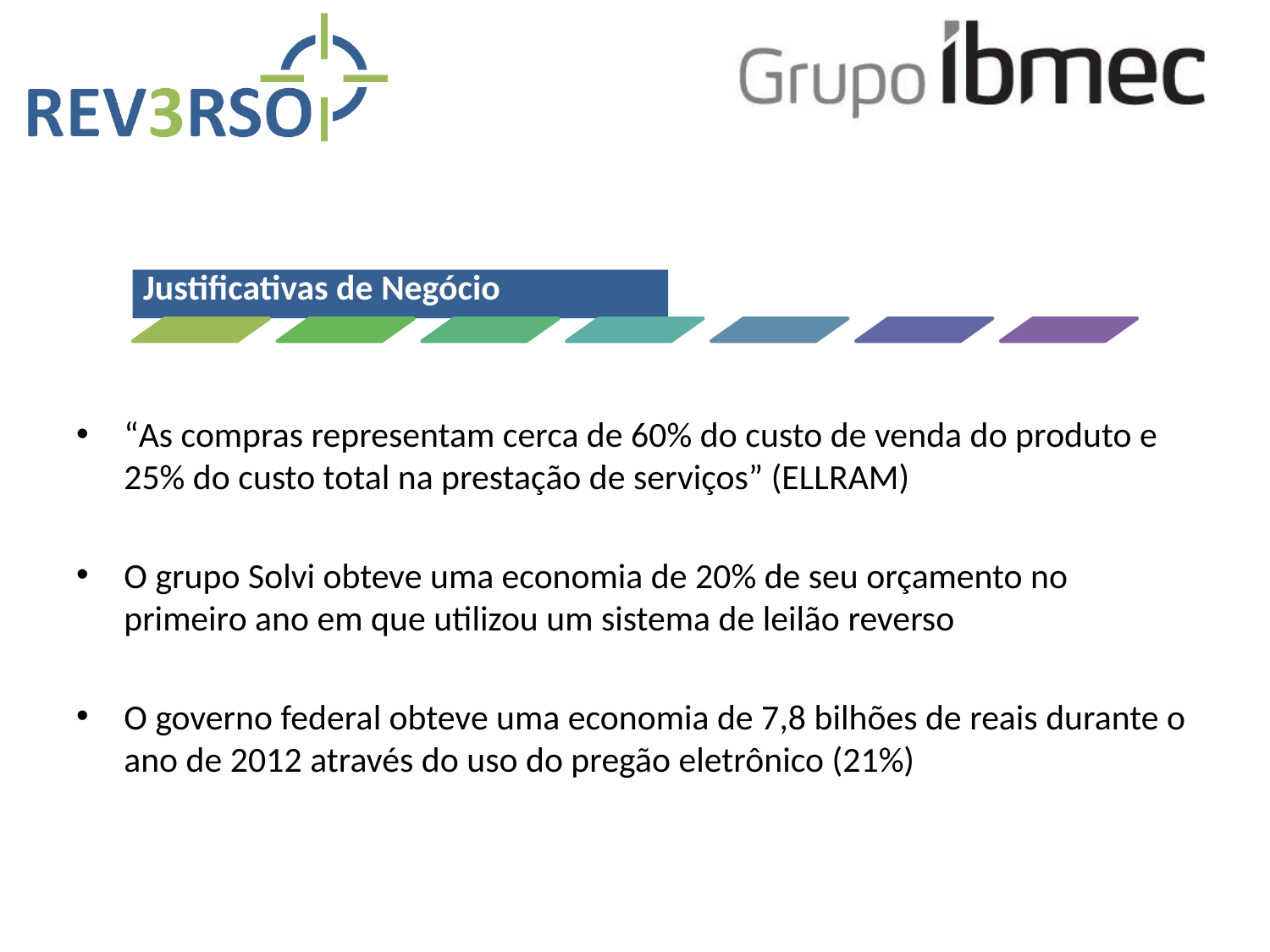

Justificativas de Negócio

“As compras representam cerca de 60% do custo de venda do produto e 25% do custo total na prestação de serviços” (ELLRAM)

O grupo Solvi obteve uma economia de 20% de seu orçamento no primeiro ano em que utilizou um sistema de leilão reverso

O governo federal obteve uma economia de 7,8 bilhões de reais durante o ano de 2012 através do uso do pregão eletrônico (21%)